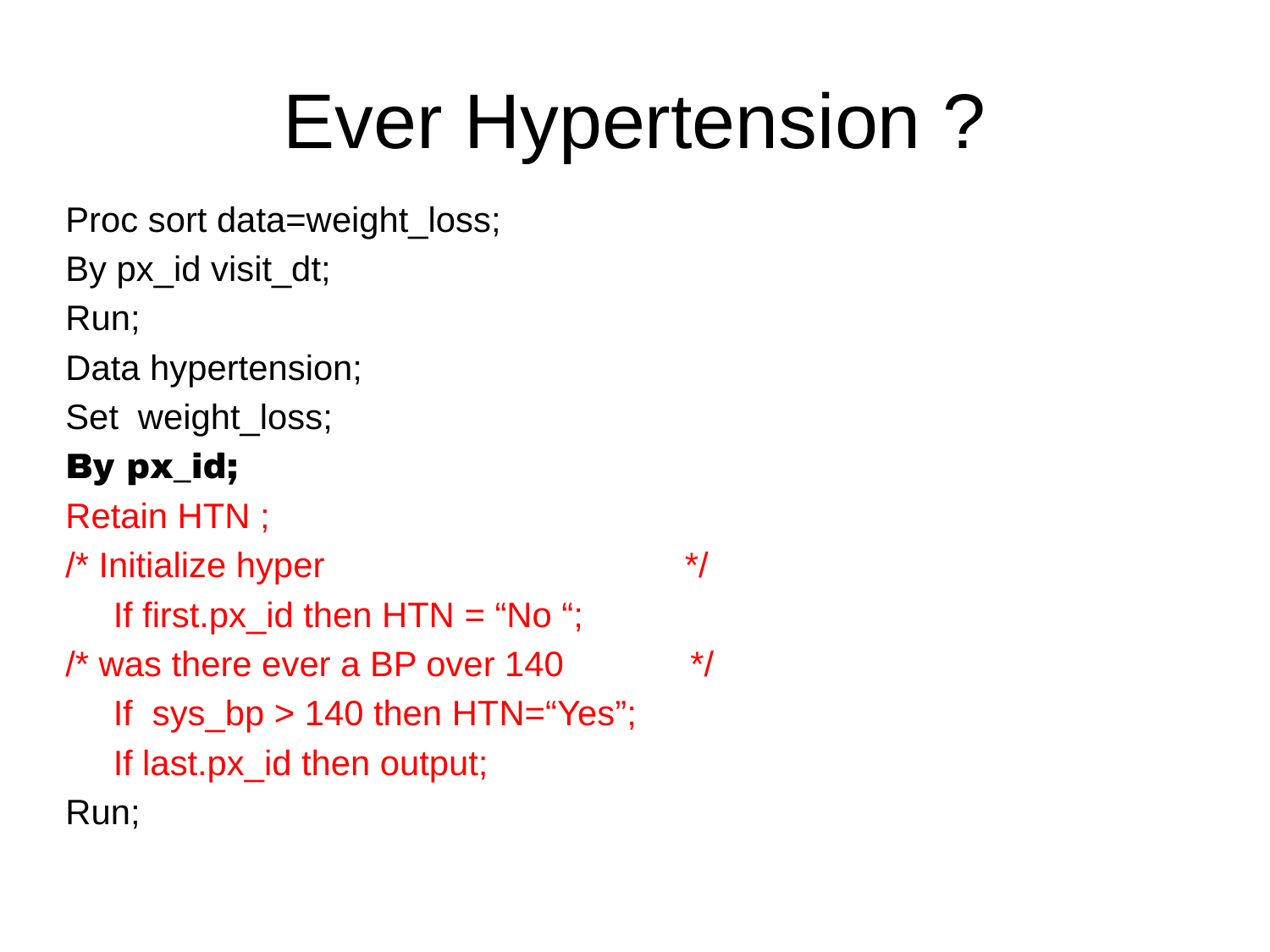

# Ever Hypertension ?
Proc sort data=weight_loss;
By px_id visit_dt;
Run;
Data hypertension;
Set  weight_loss;
By px_id;
Retain HTN ;
/* Initialize hyper                                     */
	If first.px_id then HTN = “No “;
/* was there ever a BP over 140             */
	If  sys_bp > 140 then HTN=“Yes”;
	If last.px_id then output;
Run;